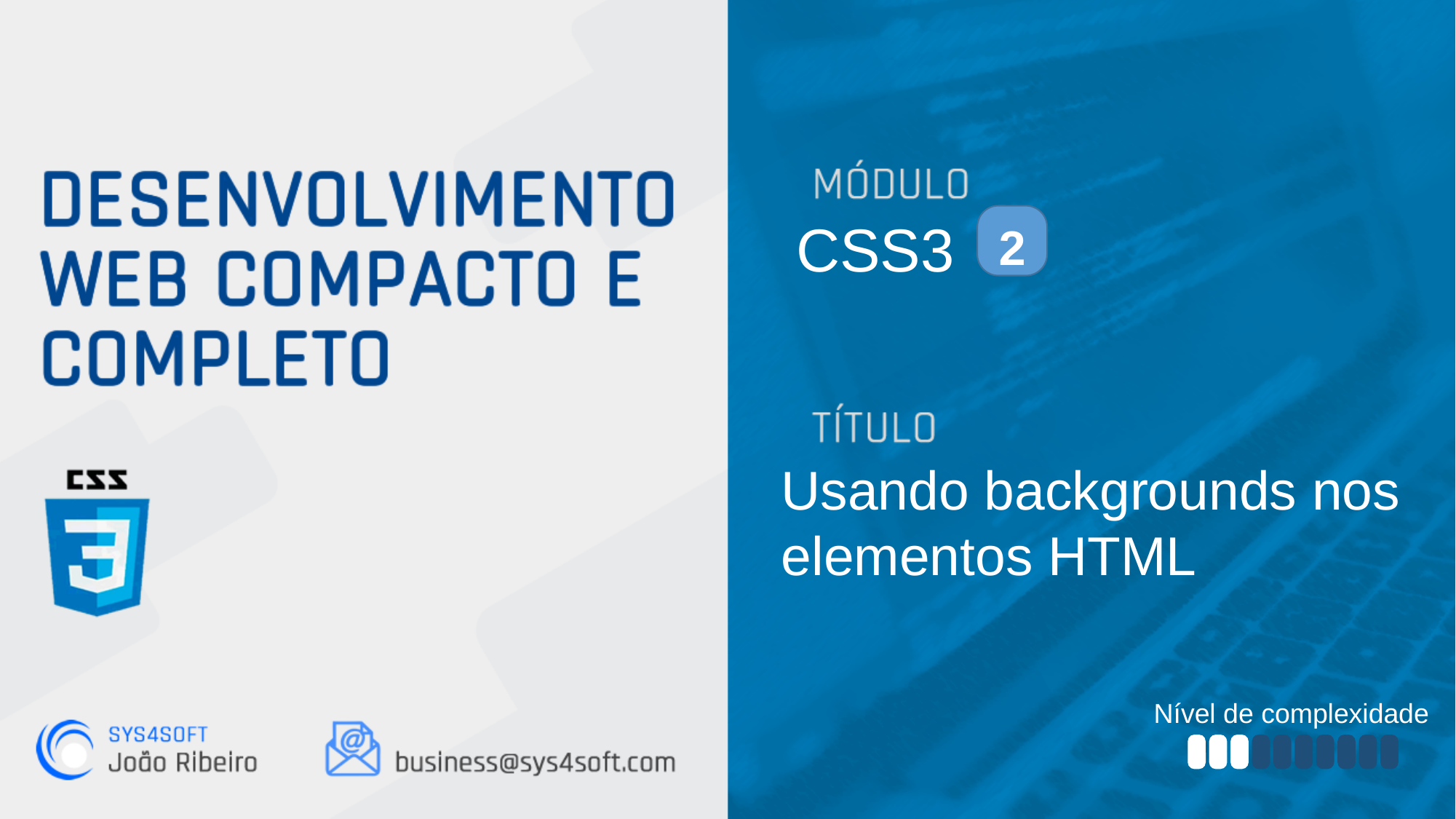

CSS3
2
Usando backgrounds nos
elementos HTML
Nível de complexidade